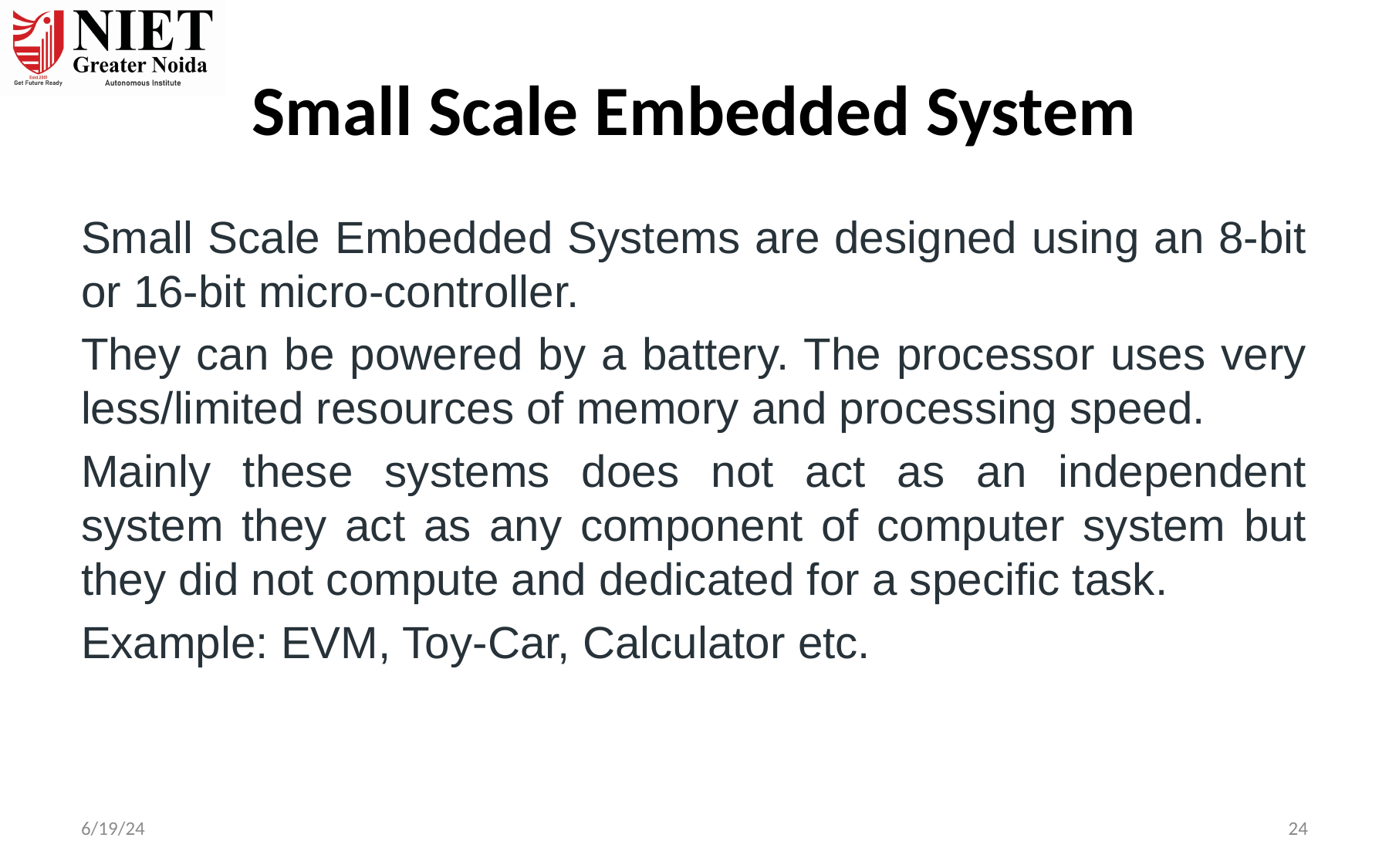

# Small Scale Embedded System
Small Scale Embedded Systems are designed using an 8-bit or 16-bit micro-controller.
They can be powered by a battery. The processor uses very less/limited resources of memory and processing speed.
Mainly these systems does not act as an independent system they act as any component of computer system but they did not compute and dedicated for a specific task.
Example: EVM, Toy-Car, Calculator etc.
6/19/24
24